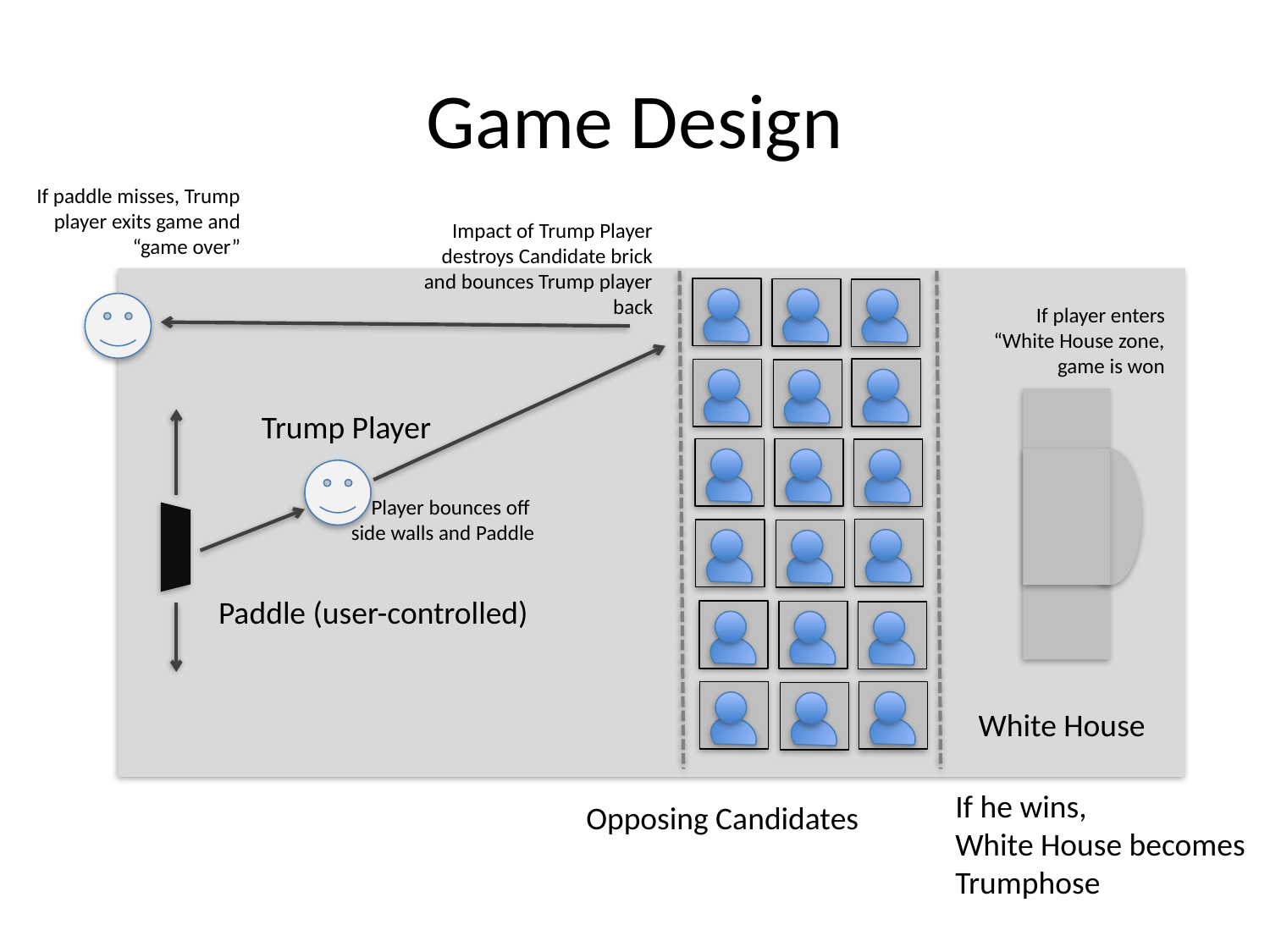

# Game Design
If paddle misses, Trump player exits game and “game over”
Impact of Trump Player destroys Candidate brick and bounces Trump player back

If player enters “White House zone, game is won

Trump Player

Player bounces off
side walls and Paddle

Paddle (user-controlled)

White House
If he wins,
White House becomes
Trumphose
Opposing Candidates